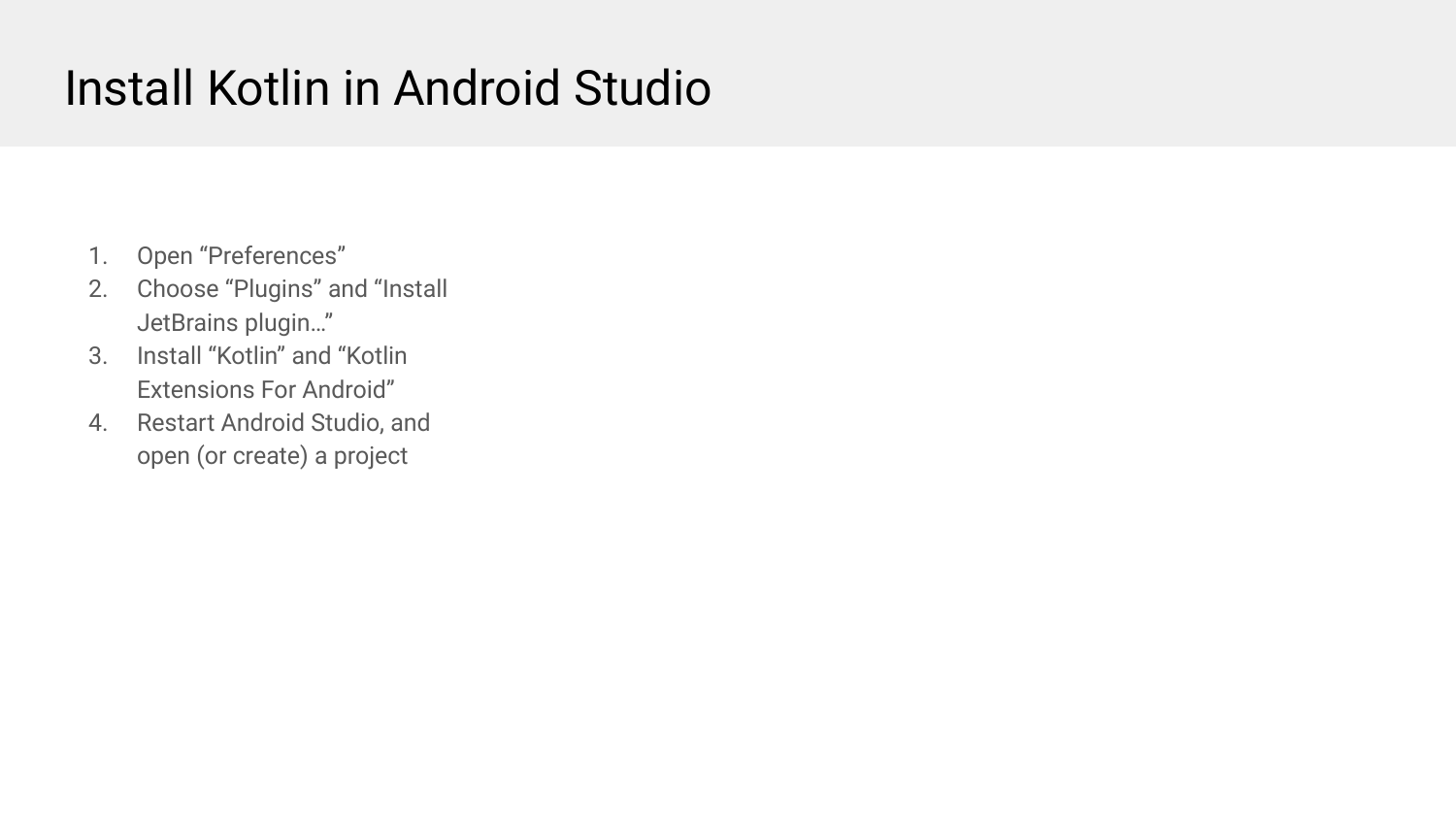

# Install Kotlin in Android Studio
Open “Preferences”
Choose “Plugins” and “Install JetBrains plugin…”
Install “Kotlin” and “Kotlin Extensions For Android”
Restart Android Studio, and open (or create) a project